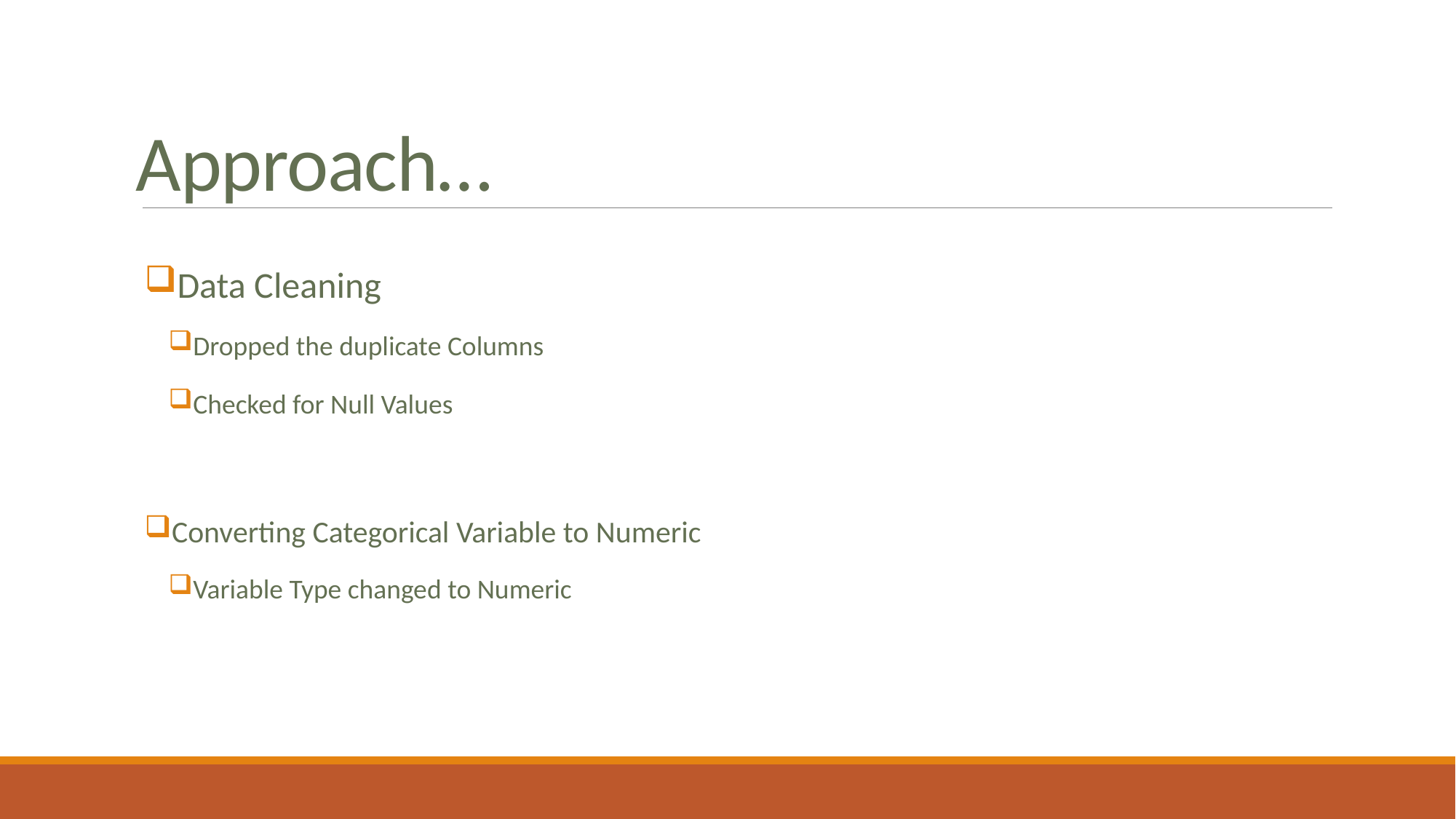

# Approach…
Data Cleaning
Dropped the duplicate Columns
Checked for Null Values

Converting Categorical Variable to Numeric
Variable Type changed to Numeric